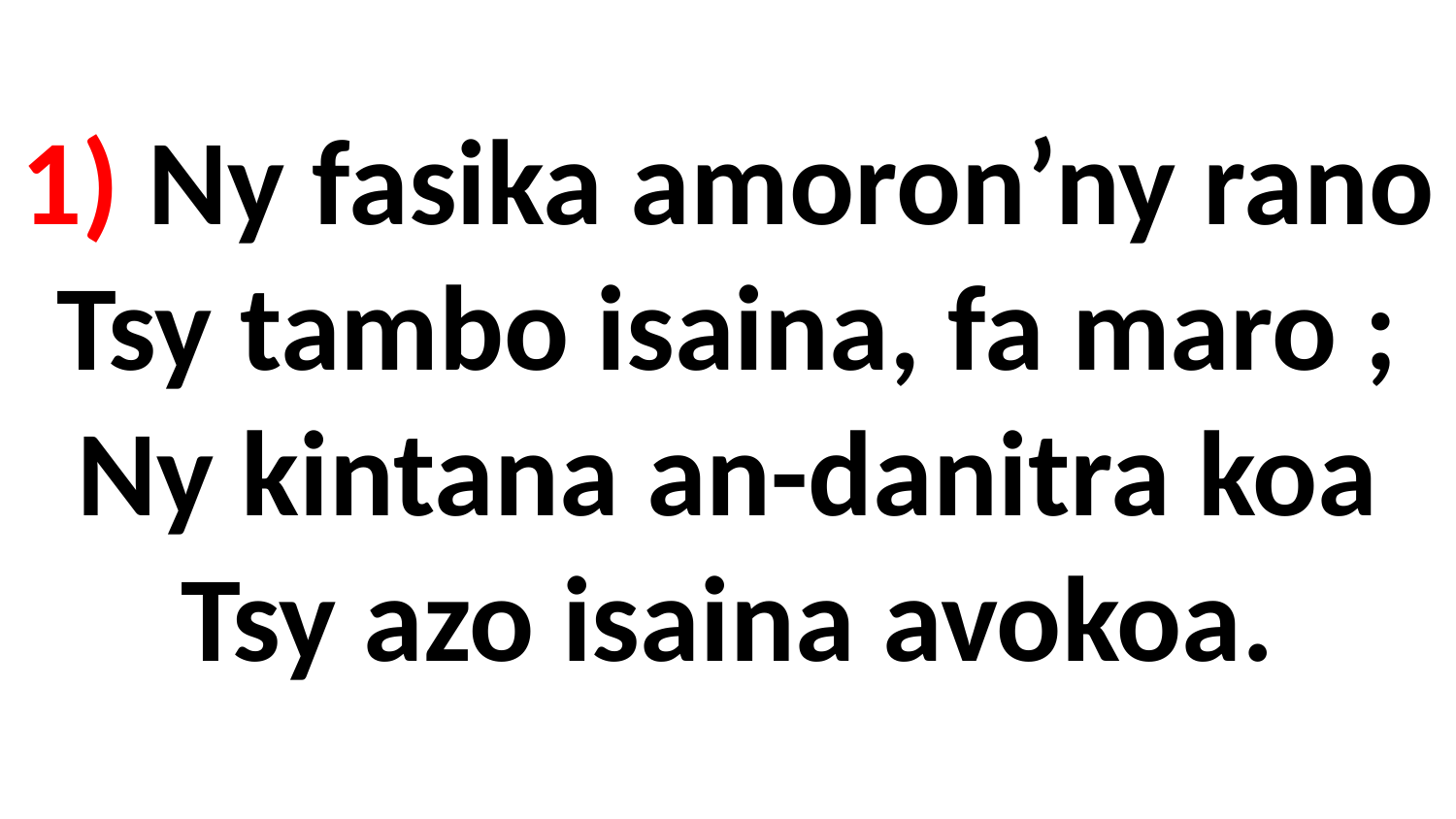

# 1) Ny fasika amoron’ny rano Tsy tambo isaina, fa maro ; Ny kintana an-danitra koa Tsy azo isaina avokoa.